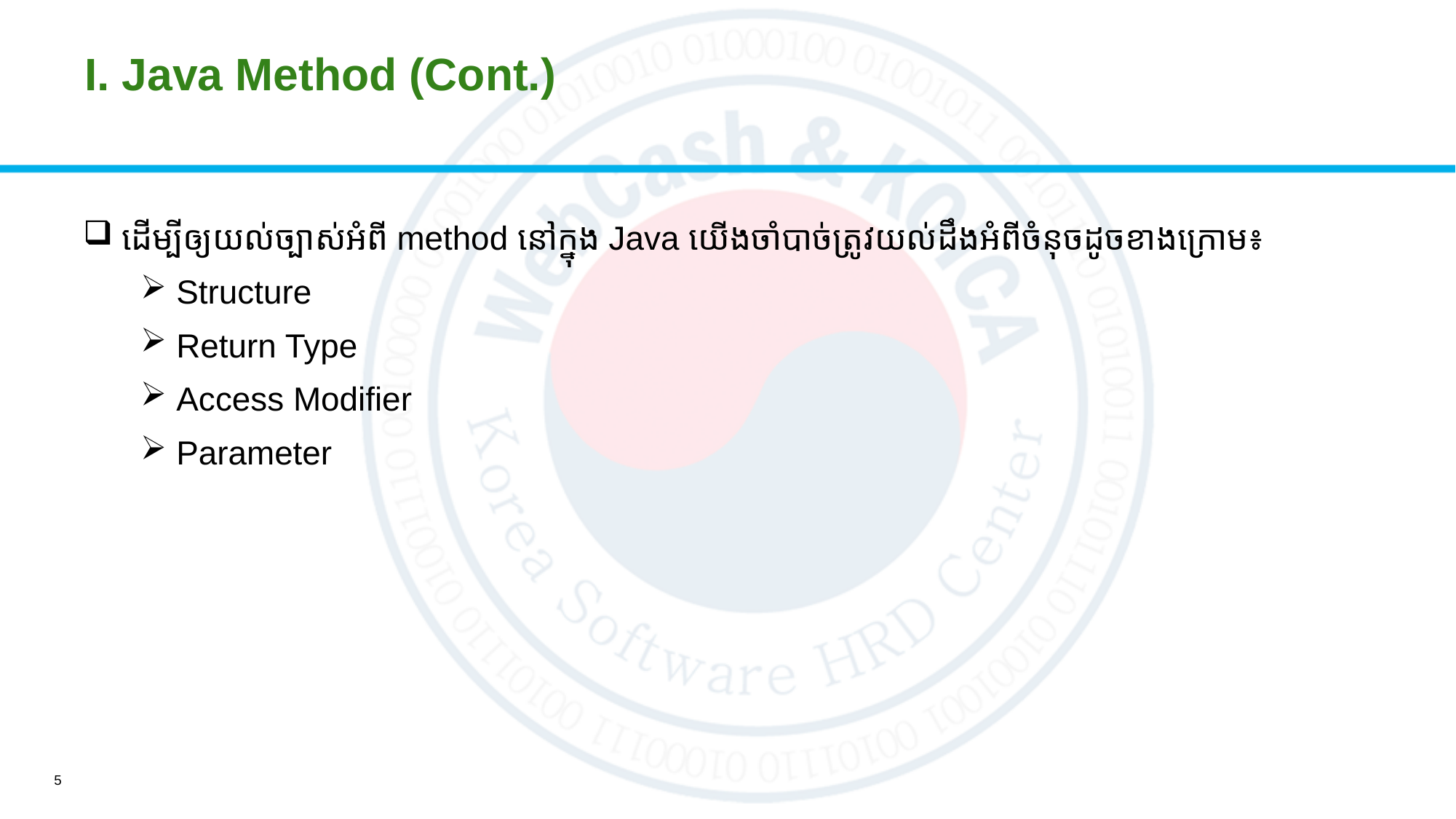

# I. Java Method (Cont.)
 ដើម្បីឲ្យយល់ច្បាស់អំពី method នៅក្នុង​ Java យើងចាំបាច់ត្រូវយល់ដឹងអំពីចំនុចដូចខាងក្រោម៖
 Structure
 Return Type
 Access Modifier
 Parameter

5